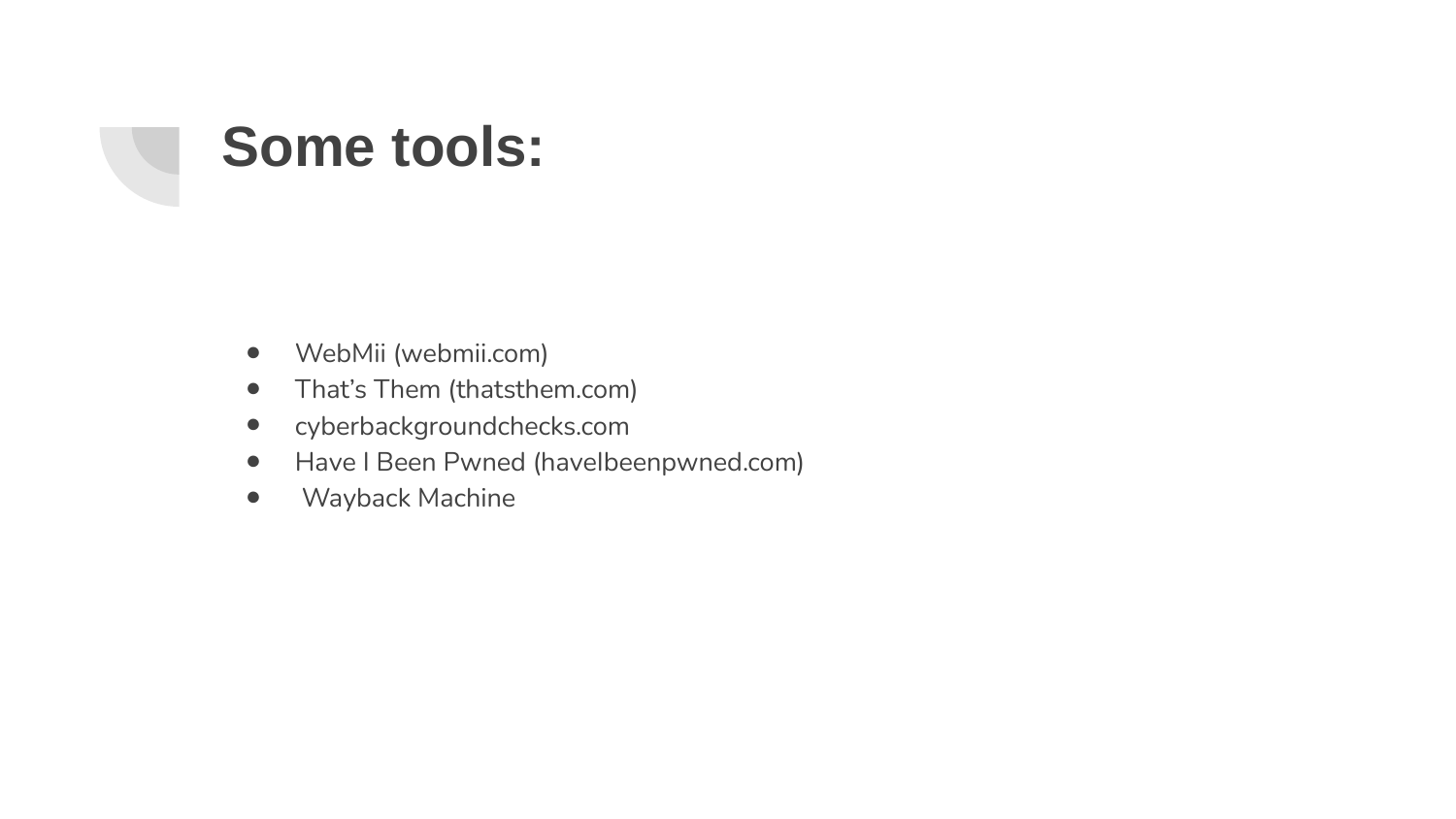

# Some tools:
WebMii (webmii.com)
That’s Them (thatsthem.com)
cyberbackgroundchecks.com
Have I Been Pwned (haveIbeenpwned.com)
 Wayback Machine